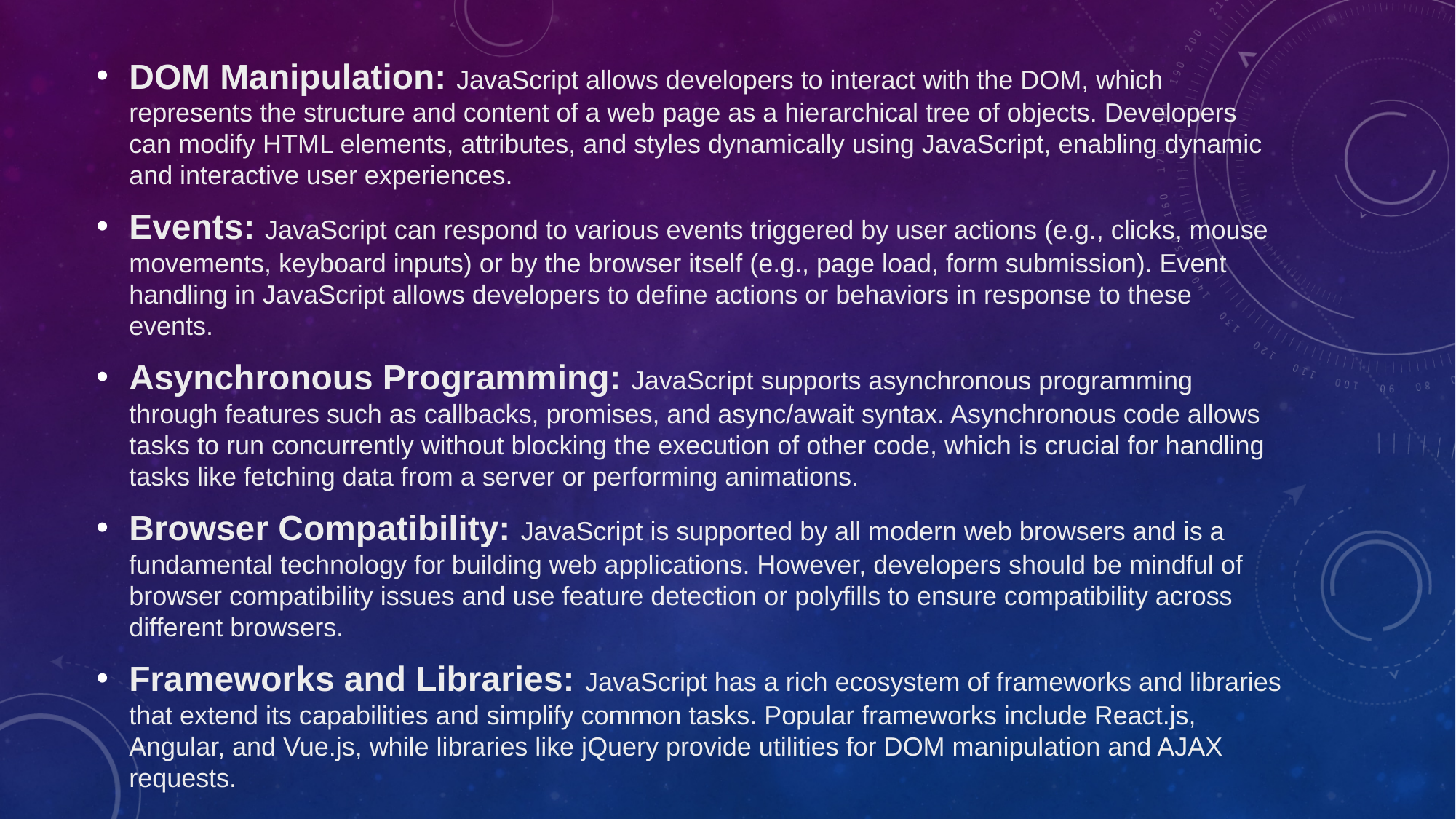

DOM Manipulation: JavaScript allows developers to interact with the DOM, which represents the structure and content of a web page as a hierarchical tree of objects. Developers can modify HTML elements, attributes, and styles dynamically using JavaScript, enabling dynamic and interactive user experiences.
Events: JavaScript can respond to various events triggered by user actions (e.g., clicks, mouse movements, keyboard inputs) or by the browser itself (e.g., page load, form submission). Event handling in JavaScript allows developers to define actions or behaviors in response to these events.
Asynchronous Programming: JavaScript supports asynchronous programming through features such as callbacks, promises, and async/await syntax. Asynchronous code allows tasks to run concurrently without blocking the execution of other code, which is crucial for handling tasks like fetching data from a server or performing animations.
Browser Compatibility: JavaScript is supported by all modern web browsers and is a fundamental technology for building web applications. However, developers should be mindful of browser compatibility issues and use feature detection or polyfills to ensure compatibility across different browsers.
Frameworks and Libraries: JavaScript has a rich ecosystem of frameworks and libraries that extend its capabilities and simplify common tasks. Popular frameworks include React.js, Angular, and Vue.js, while libraries like jQuery provide utilities for DOM manipulation and AJAX requests.